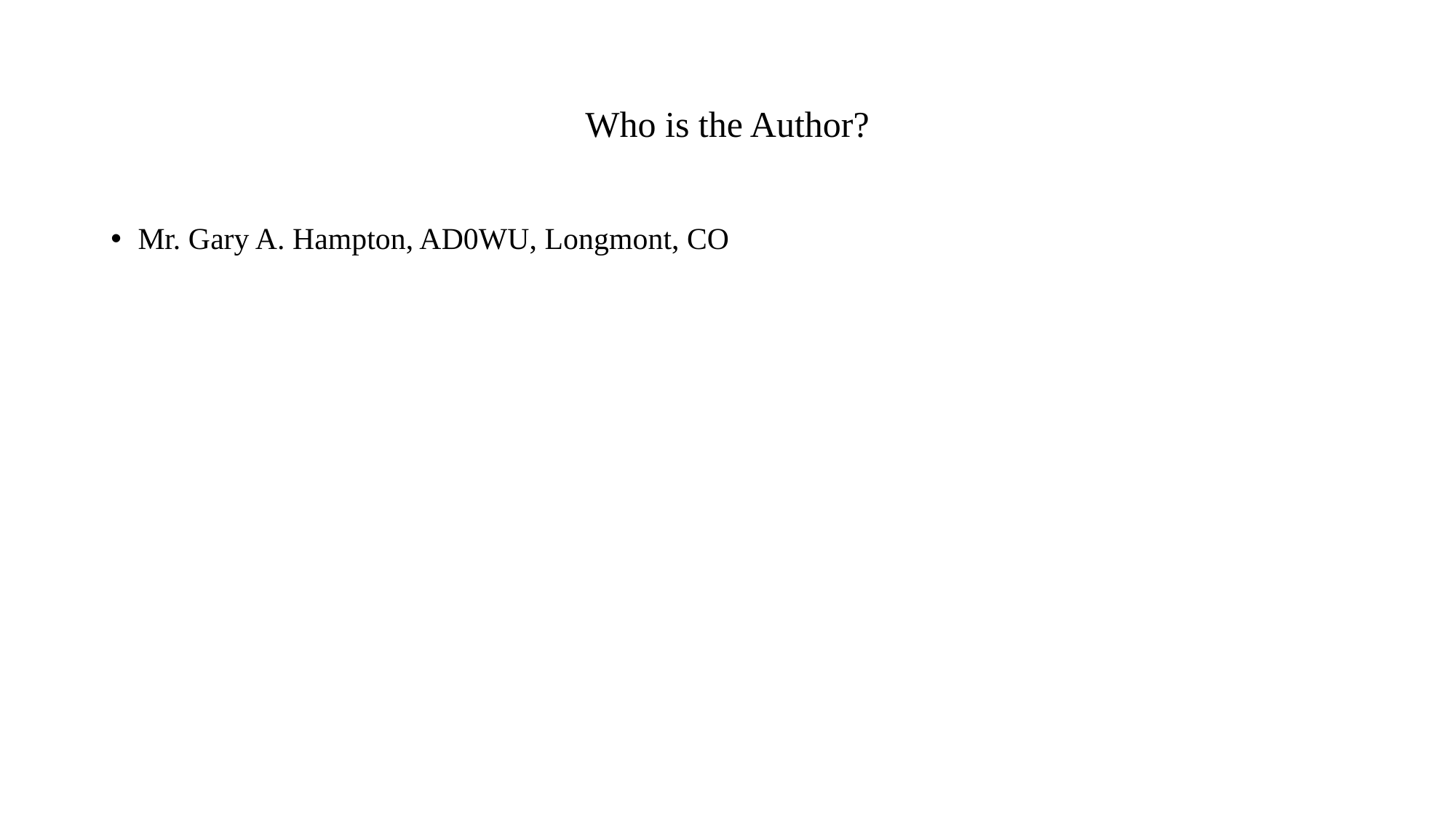

Who is the Author?
Mr. Gary A. Hampton, AD0WU, Longmont, CO